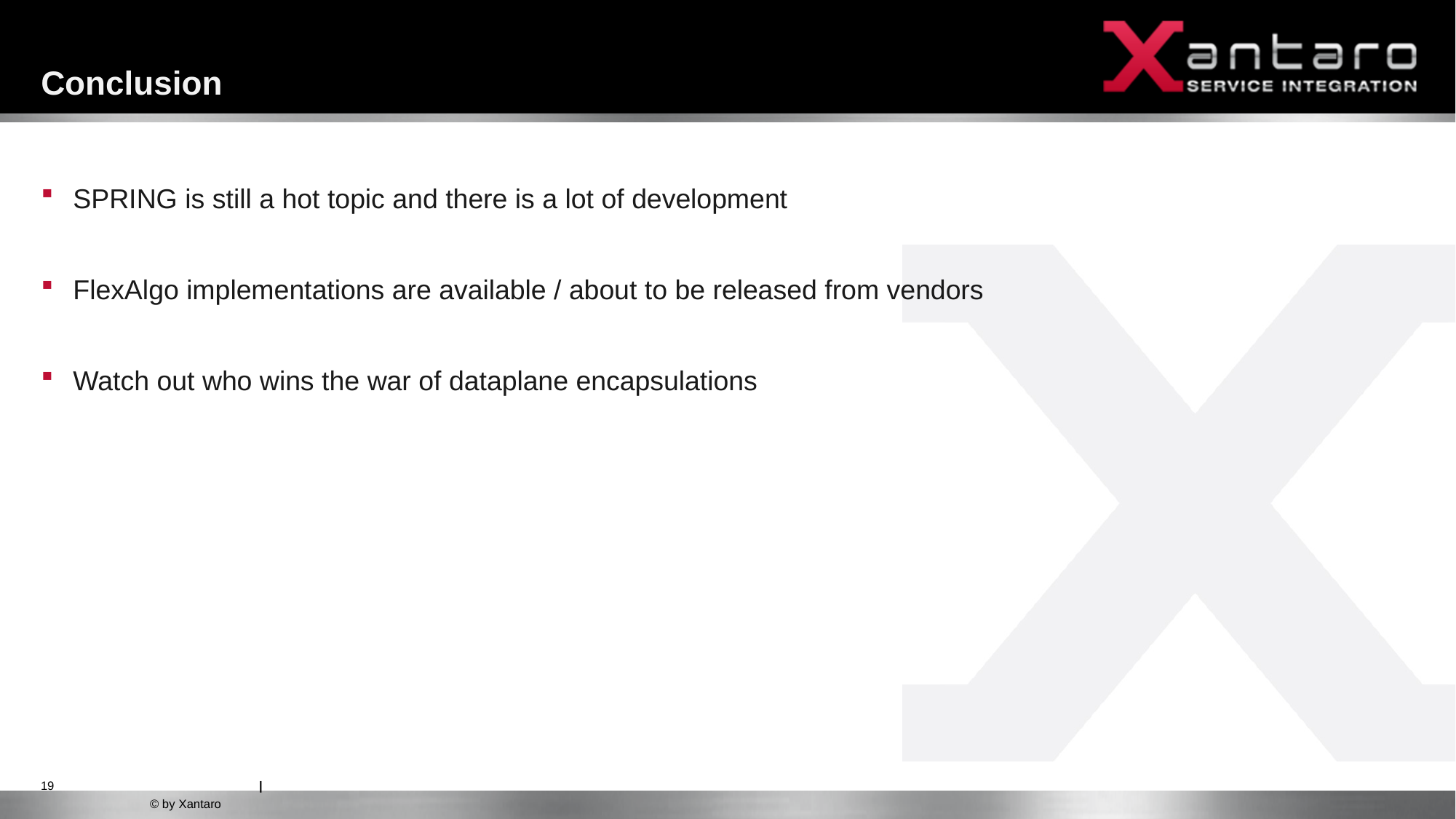

# Conclusion
SPRING is still a hot topic and there is a lot of development

FlexAlgo implementations are available / about to be released from vendors

Watch out who wins the war of dataplane encapsulations